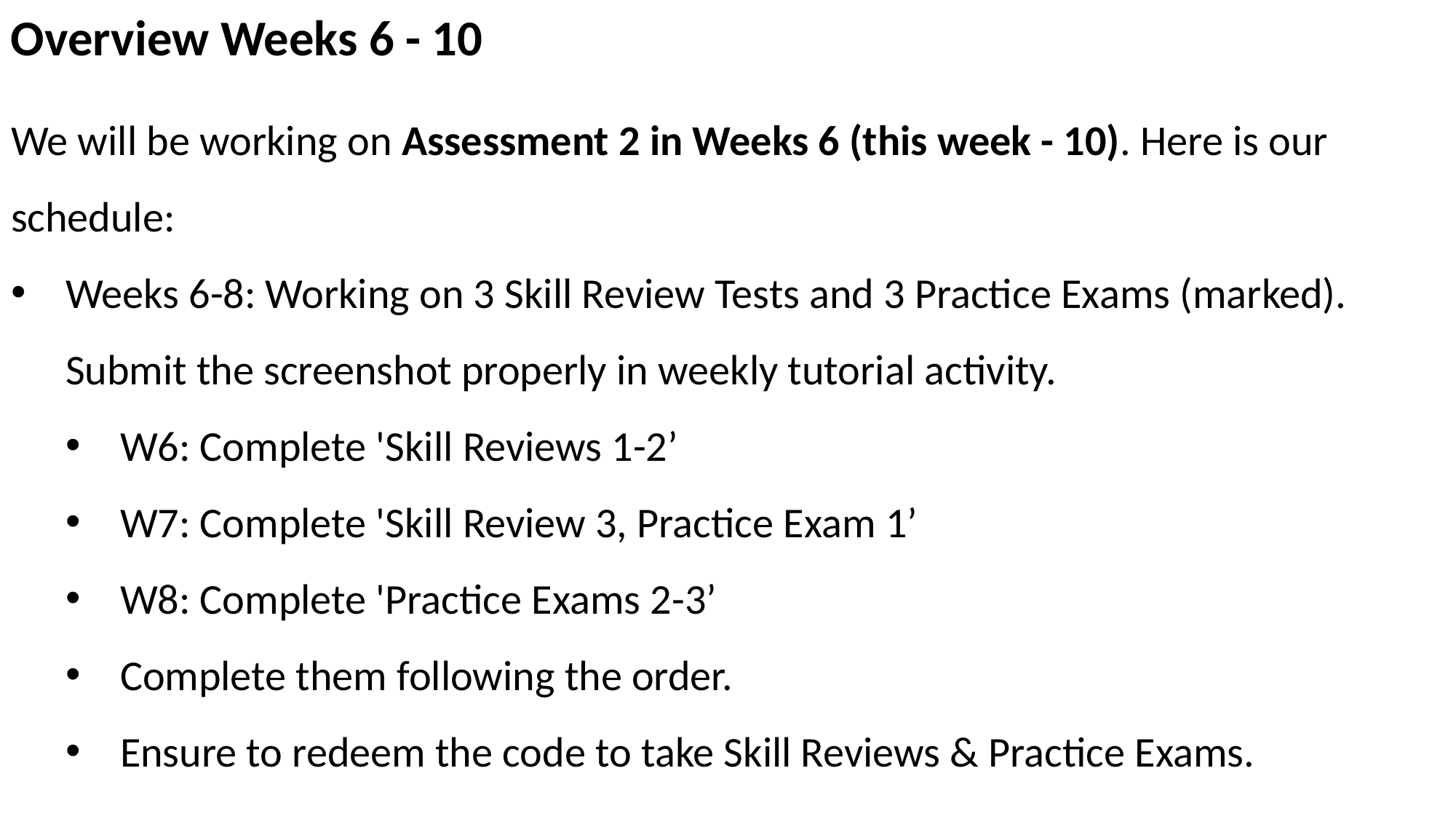

Overview Weeks 6 - 10
We will be working on Assessment 2 in Weeks 6 (this week - 10). Here is our schedule:
Weeks 6-8: Working on 3 Skill Review Tests and 3 Practice Exams (marked). Submit the screenshot properly in weekly tutorial activity.
W6: Complete 'Skill Reviews 1-2’
W7: Complete 'Skill Review 3, Practice Exam 1’
W8: Complete 'Practice Exams 2-3’
Complete them following the order.
Ensure to redeem the code to take Skill Reviews & Practice Exams.